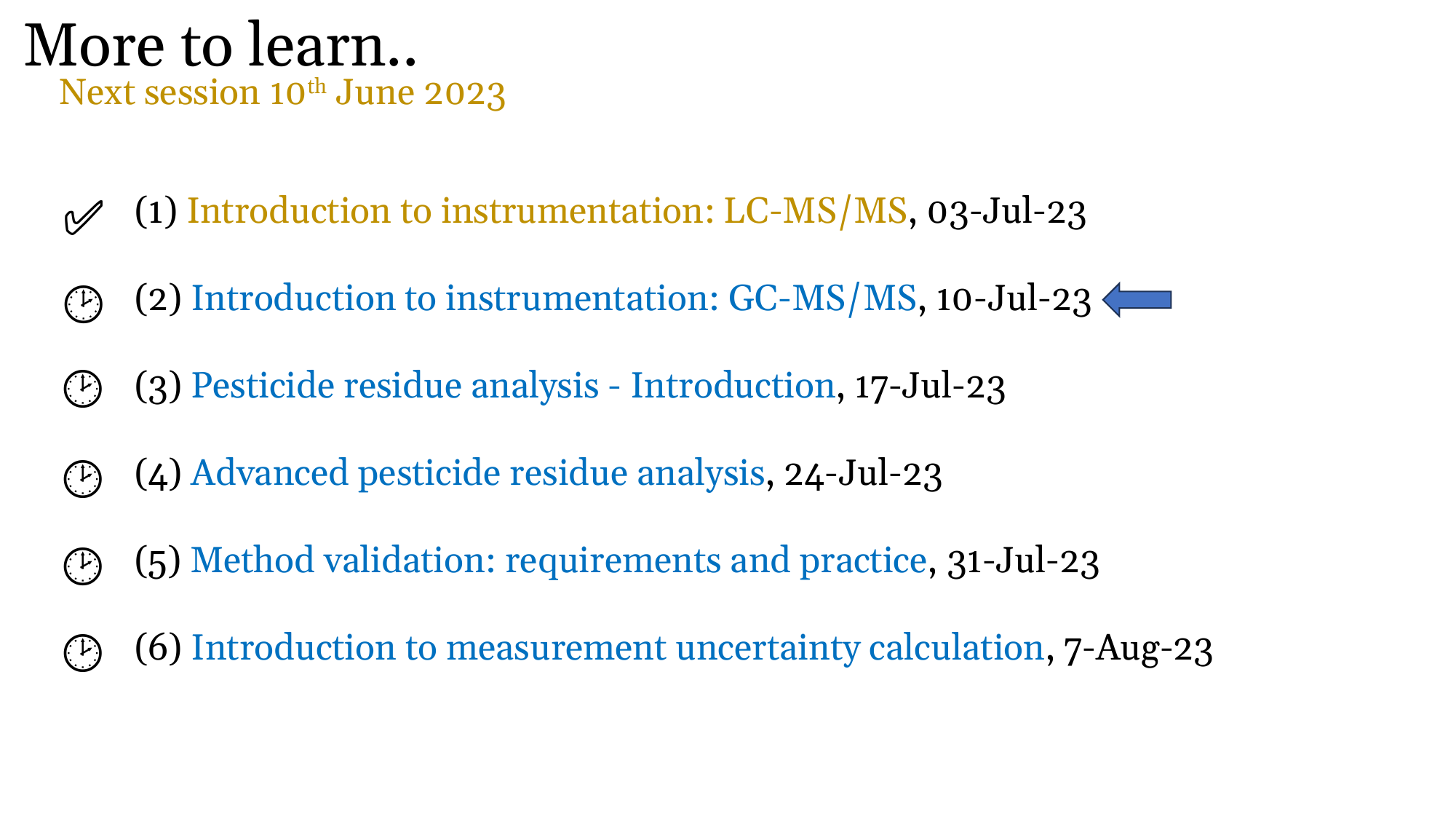

More to learn..
Next session 10th June 2023
✅
(1) Introduction to instrumentation: LC-MS/MS, 03-Jul-23
(2) Introduction to instrumentation: GC-MS/MS, 10-Jul-23
(3) Pesticide residue analysis - Introduction, 17-Jul-23
(4) Advanced pesticide residue analysis, 24-Jul-23
(5) Method validation: requirements and practice, 31-Jul-23
(6) Introduction to measurement uncertainty calculation, 7-Aug-23
🕑

🕑
🕑
🕑
🕑